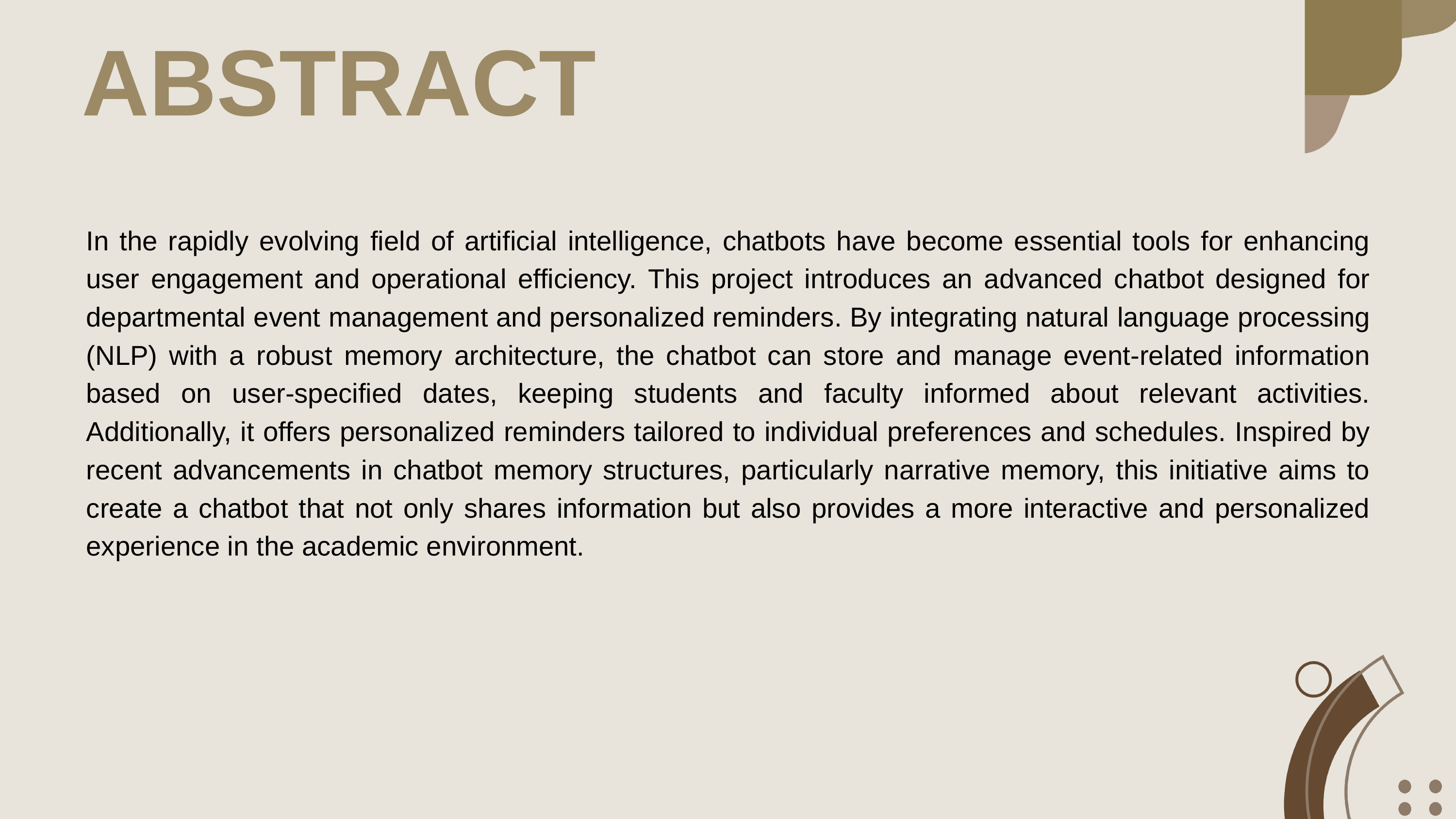

ABSTRACT
In the rapidly evolving field of artificial intelligence, chatbots have become essential tools for enhancing user engagement and operational efficiency. This project introduces an advanced chatbot designed for departmental event management and personalized reminders. By integrating natural language processing (NLP) with a robust memory architecture, the chatbot can store and manage event-related information based on user-specified dates, keeping students and faculty informed about relevant activities. Additionally, it offers personalized reminders tailored to individual preferences and schedules. Inspired by recent advancements in chatbot memory structures, particularly narrative memory, this initiative aims to create a chatbot that not only shares information but also provides a more interactive and personalized experience in the academic environment.